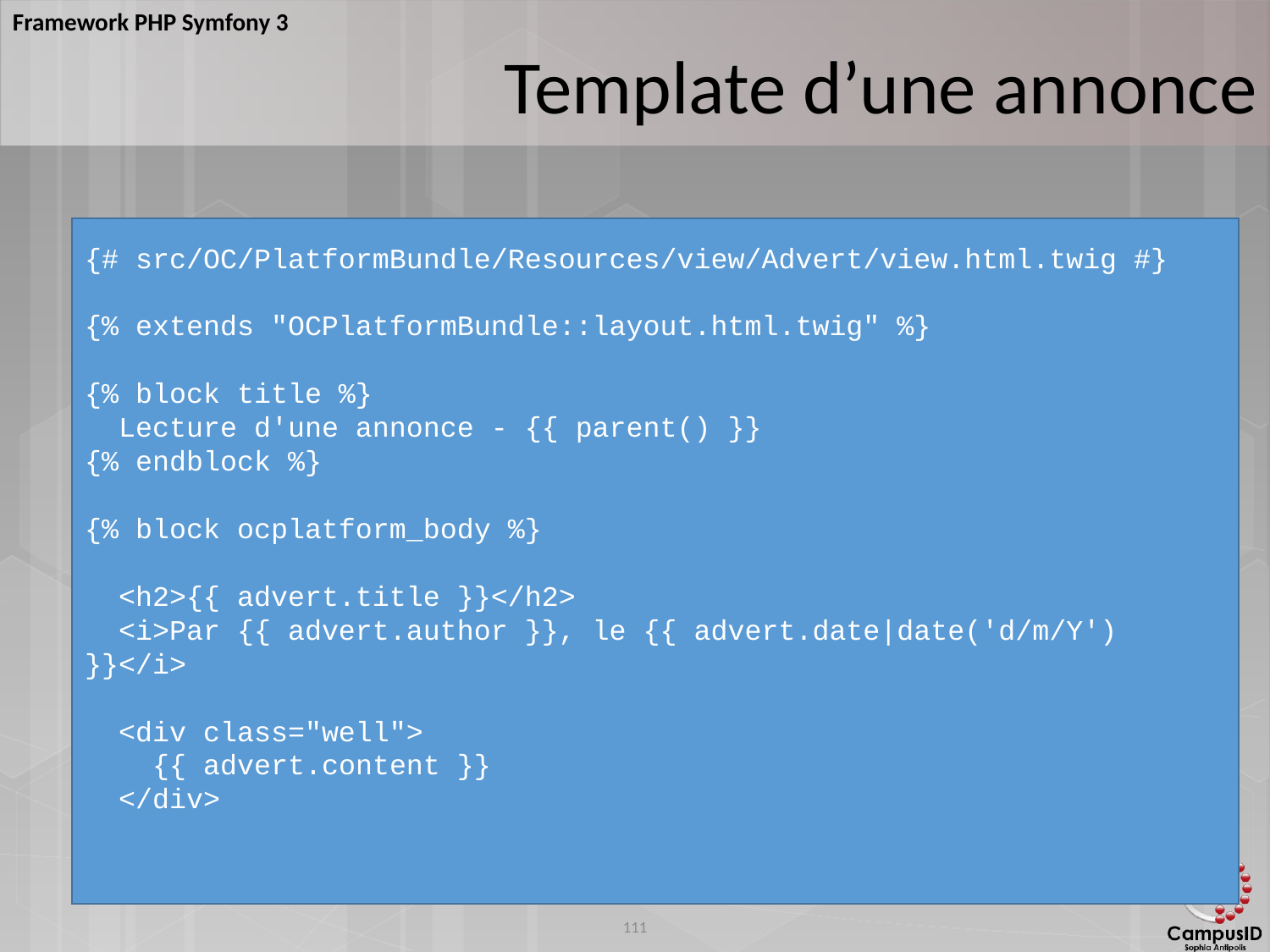

Template d’une annonce

{# src/OC/PlatformBundle/Resources/view/Advert/view.html.twig #}

{% extends "OCPlatformBundle::layout.html.twig" %}

{% block title %}
  Lecture d'une annonce - {{ parent() }}
{% endblock %}

{% block ocplatform_body %}

  <h2>{{ advert.title }}</h2>
  <i>Par {{ advert.author }}, le {{ advert.date|date('d/m/Y') }}</i>

  <div class="well">
    {{ advert.content }}
  </div>